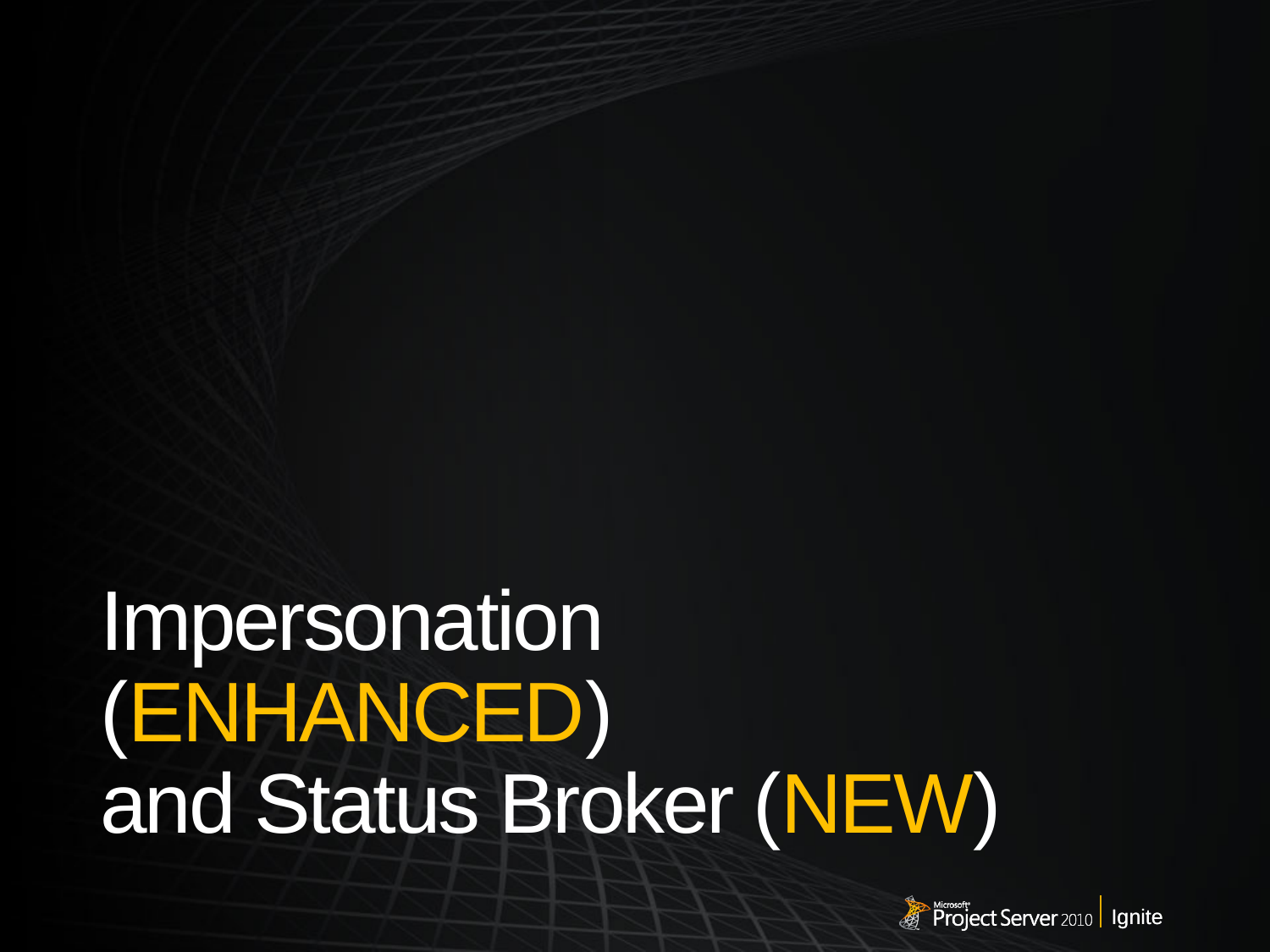

# Impersonation (ENHANCED) and Status Broker (NEW)